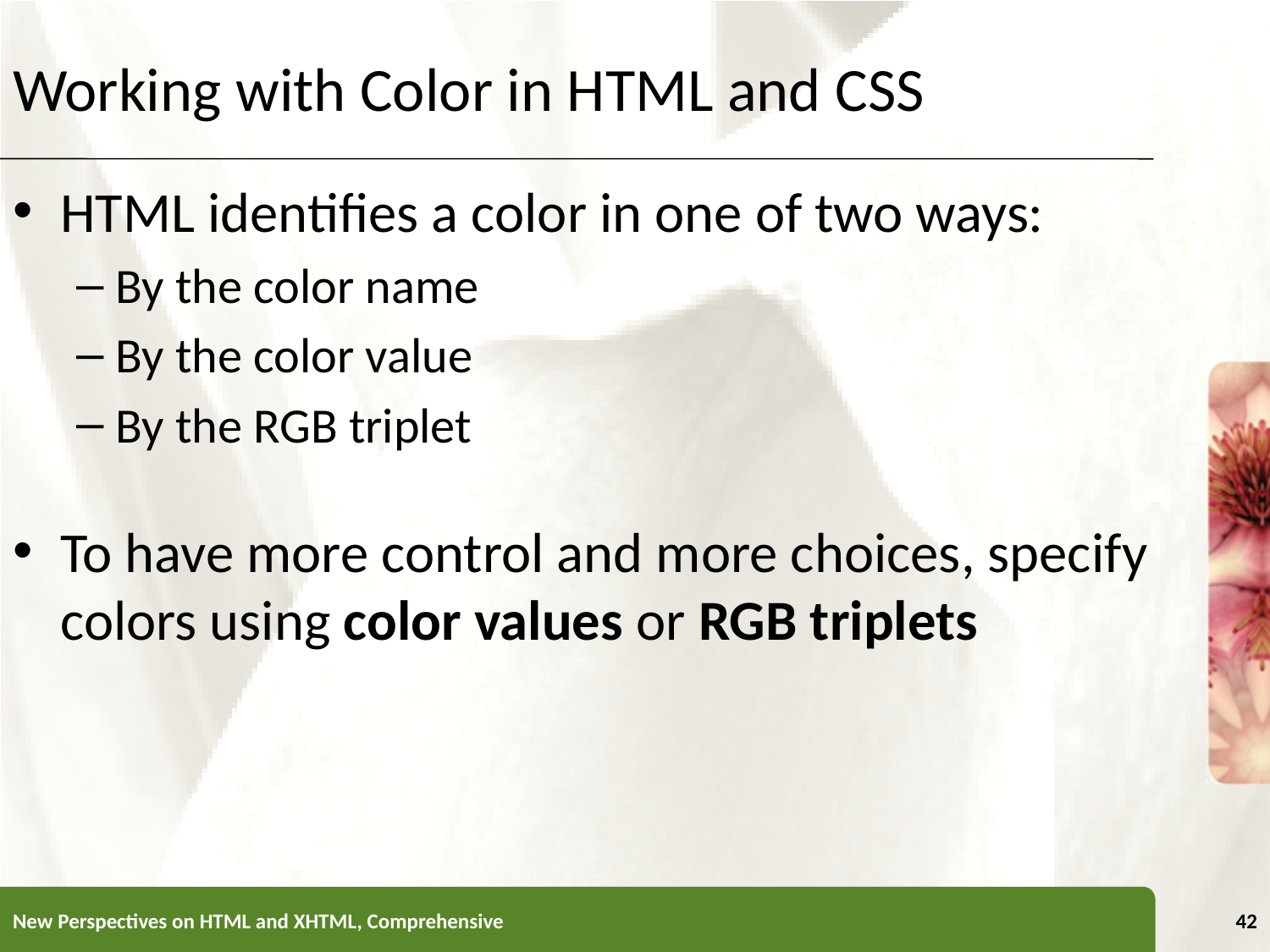

Working with Color in HTML and CSS
HTML identifies a color in one of two ways:
By the color name
By the color value
By the RGB triplet
To have more control and more choices, specify colors using color values or RGB triplets
New Perspectives on HTML and XHTML, Comprehensive
42